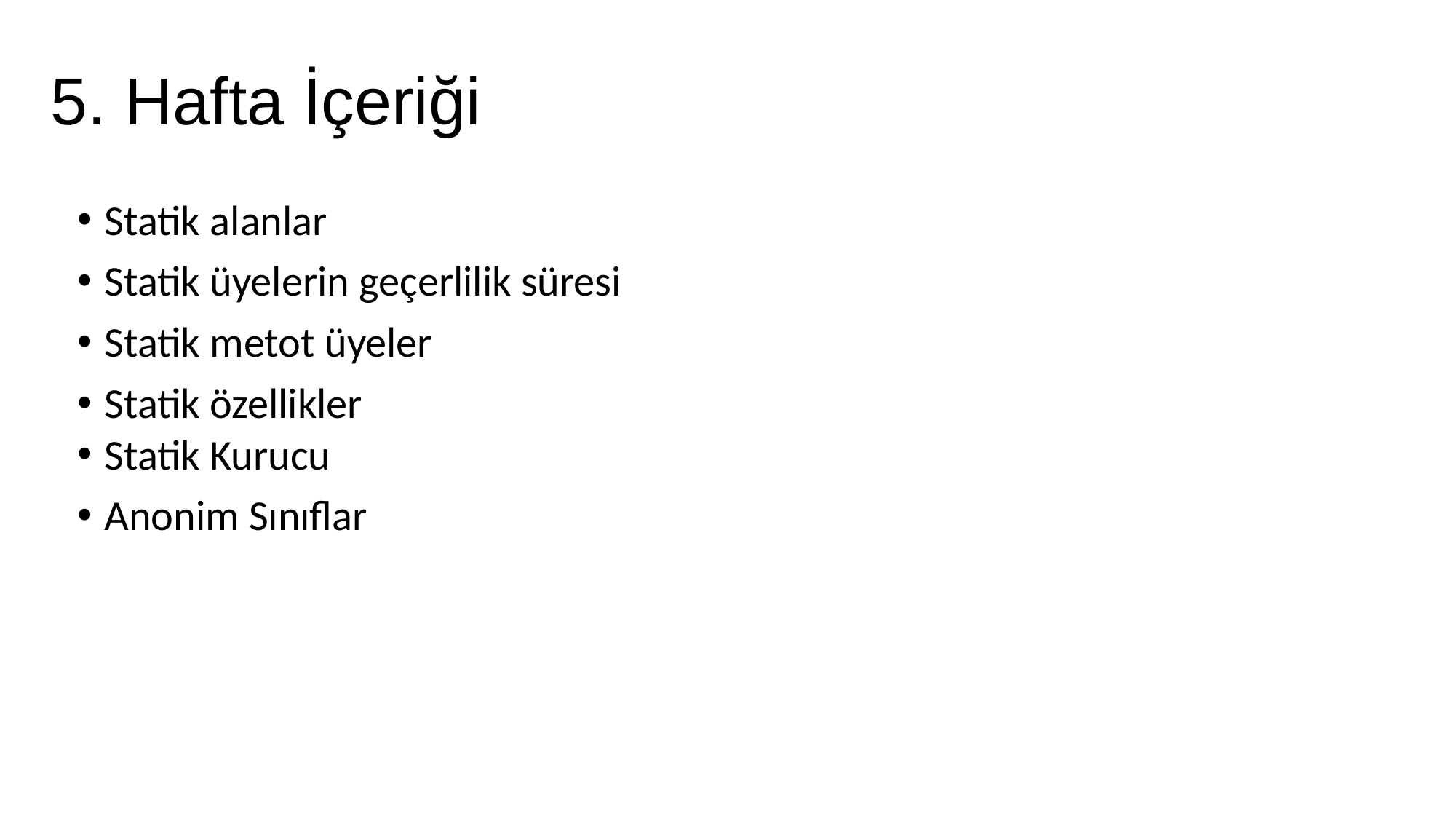

# 5. Hafta İçeriği
Statik alanlar
Statik üyelerin geçerlilik süresi
Statik metot üyeler
Statik özellikler
Statik Kurucu
Anonim Sınıflar